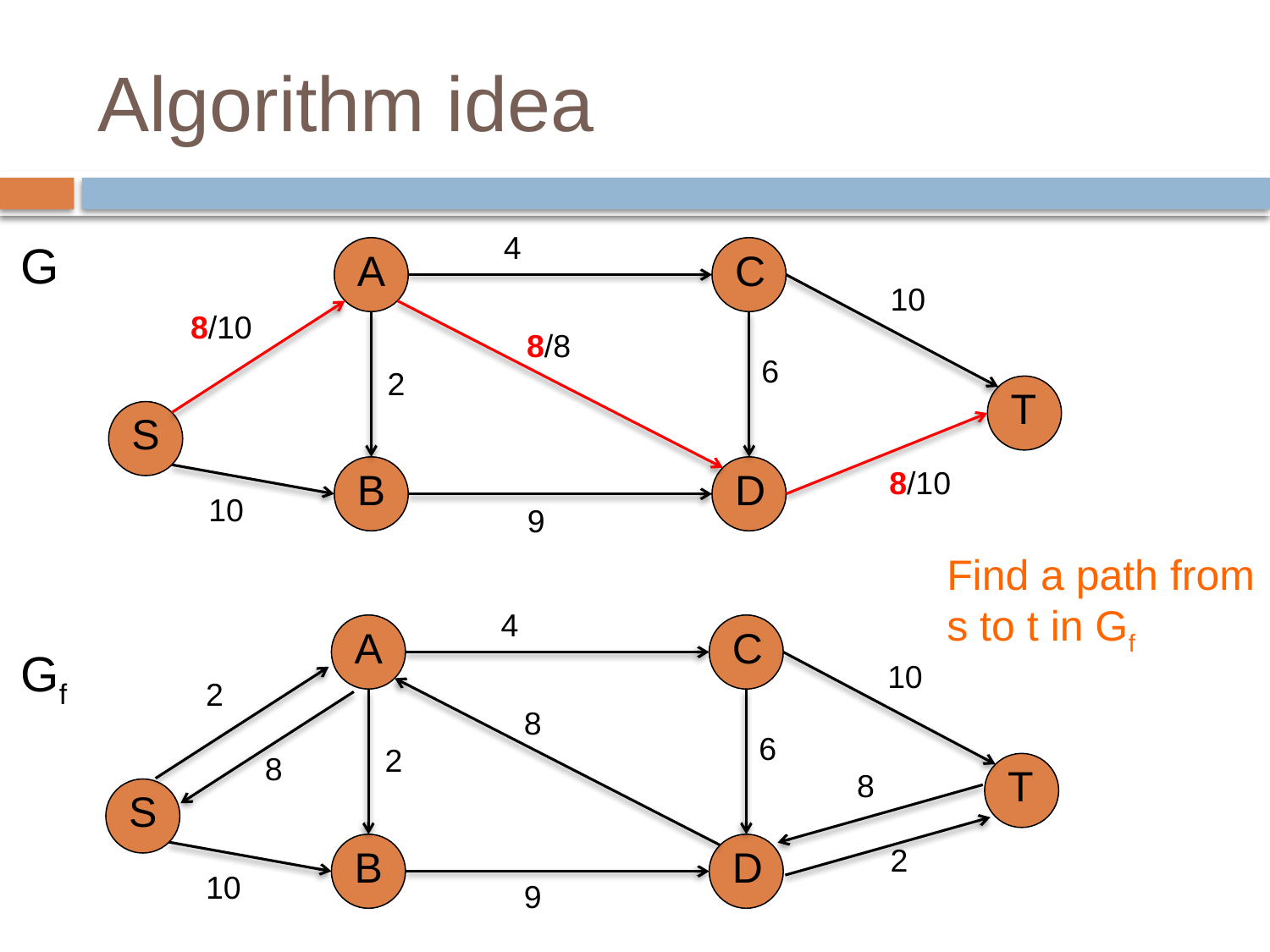

# Algorithm idea
4
G

A

C
10
8/10
8/8
6
2

T

S

B

D
8/10
10
9
Find a path from
s to t in Gf
4

A

C
10
2
8
6
2
8

T
8

S

B

D
2
10
9
Gf